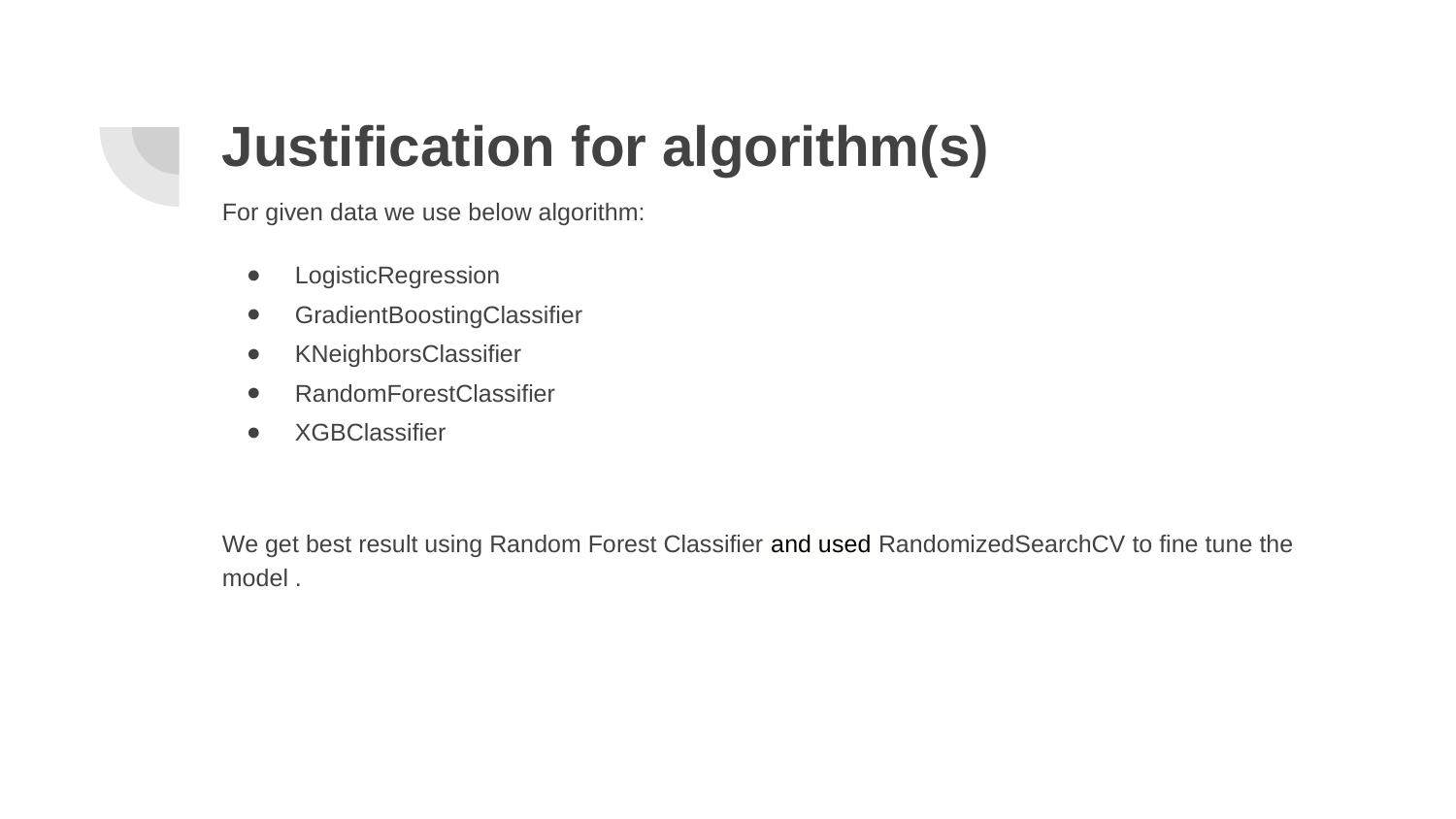

# Justification for algorithm(s)
For given data we use below algorithm:
LogisticRegression
GradientBoostingClassifier
KNeighborsClassifier
RandomForestClassifier
XGBClassifier

We get best result using Random Forest Classifier and used RandomizedSearchCV to fine tune the model .